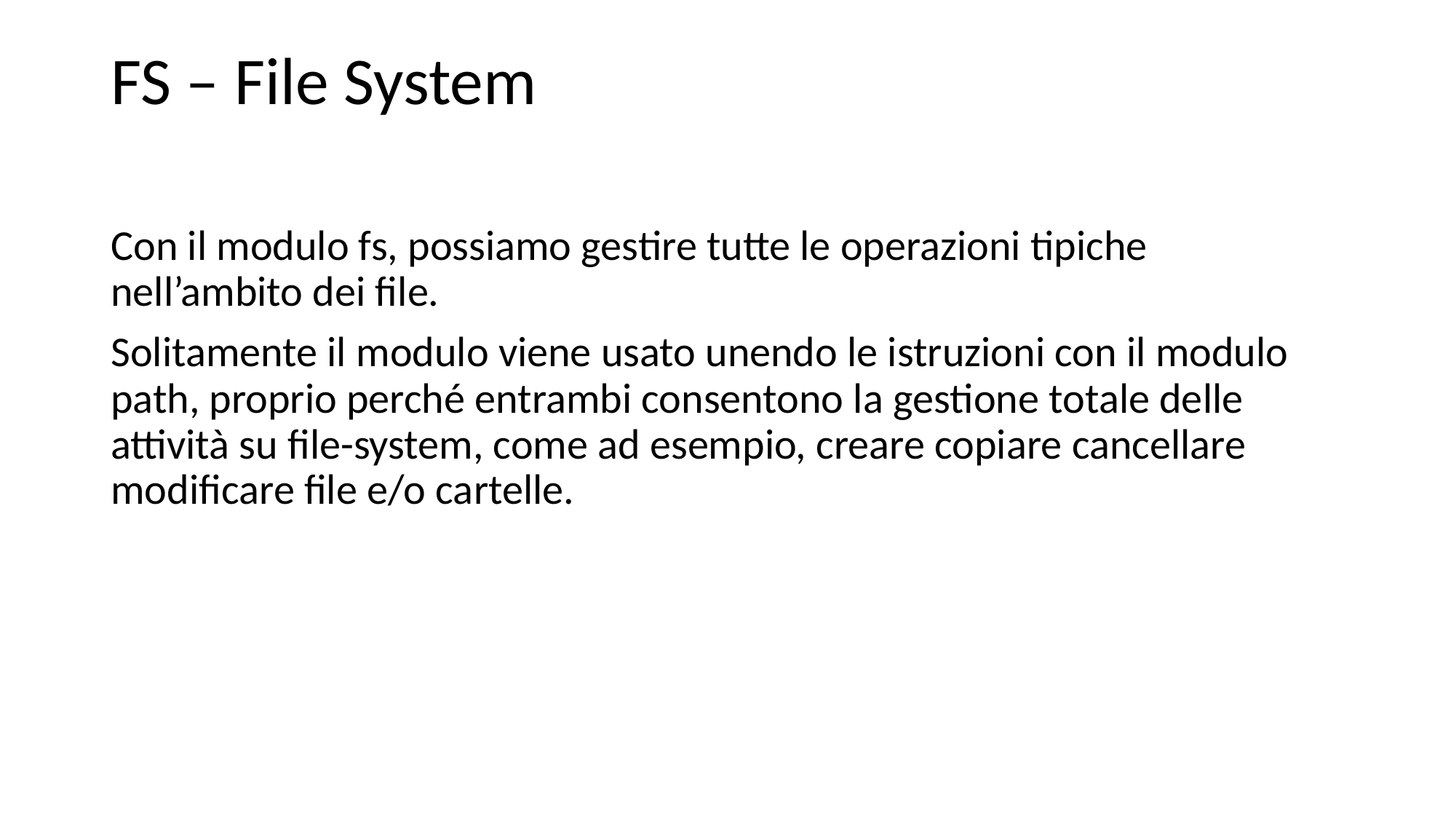

# FS – File System
Con il modulo fs, possiamo gestire tutte le operazioni tipiche nell’ambito dei file.
Solitamente il modulo viene usato unendo le istruzioni con il modulo path, proprio perché entrambi consentono la gestione totale delle attività su file-system, come ad esempio, creare copiare cancellare modificare file e/o cartelle.